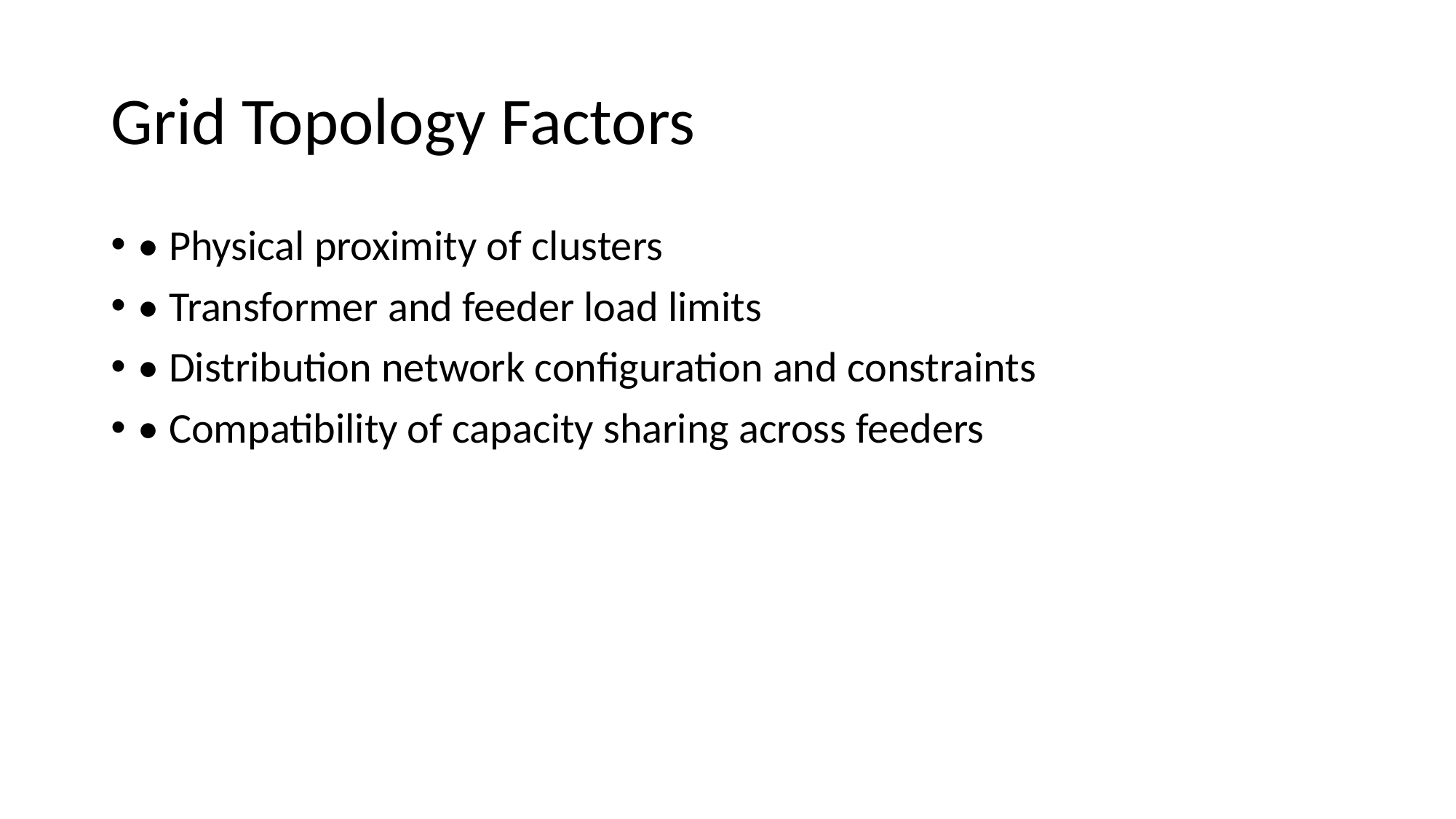

# Grid Topology Factors
• Physical proximity of clusters
• Transformer and feeder load limits
• Distribution network configuration and constraints
• Compatibility of capacity sharing across feeders